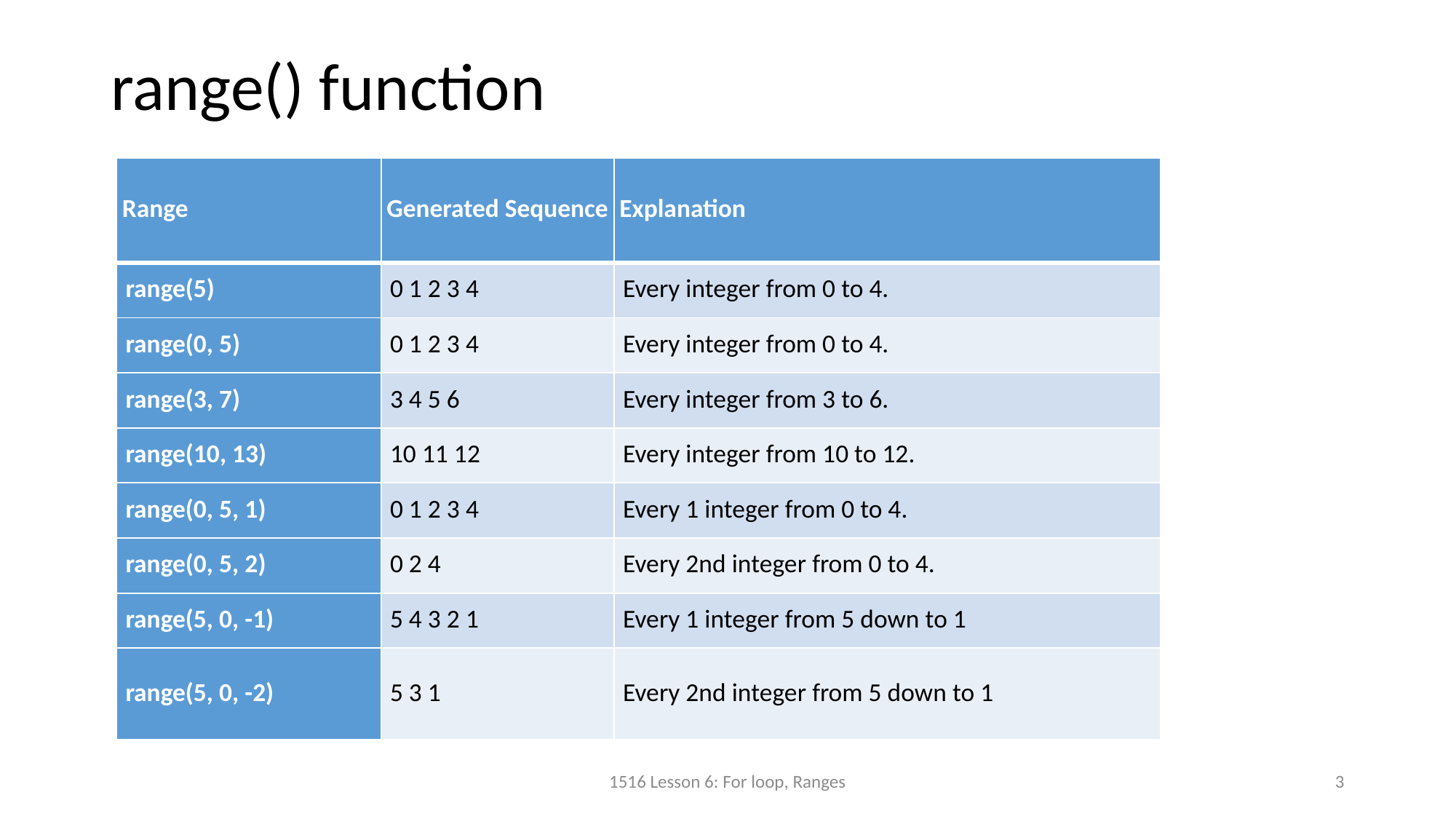

# range() function
| Range | Generated Sequence | Explanation |
| --- | --- | --- |
| range(5) | 0 1 2 3 4 | Every integer from 0 to 4. |
| range(0, 5) | 0 1 2 3 4 | Every integer from 0 to 4. |
| range(3, 7) | 3 4 5 6 | Every integer from 3 to 6. |
| range(10, 13) | 10 11 12 | Every integer from 10 to 12. |
| range(0, 5, 1) | 0 1 2 3 4 | Every 1 integer from 0 to 4. |
| range(0, 5, 2) | 0 2 4 | Every 2nd integer from 0 to 4. |
| range(5, 0, -1) | 5 4 3 2 1 | Every 1 integer from 5 down to 1 |
| range(5, 0, -2) | 5 3 1 | Every 2nd integer from 5 down to 1 |
1516 Lesson 6: For loop, Ranges
3